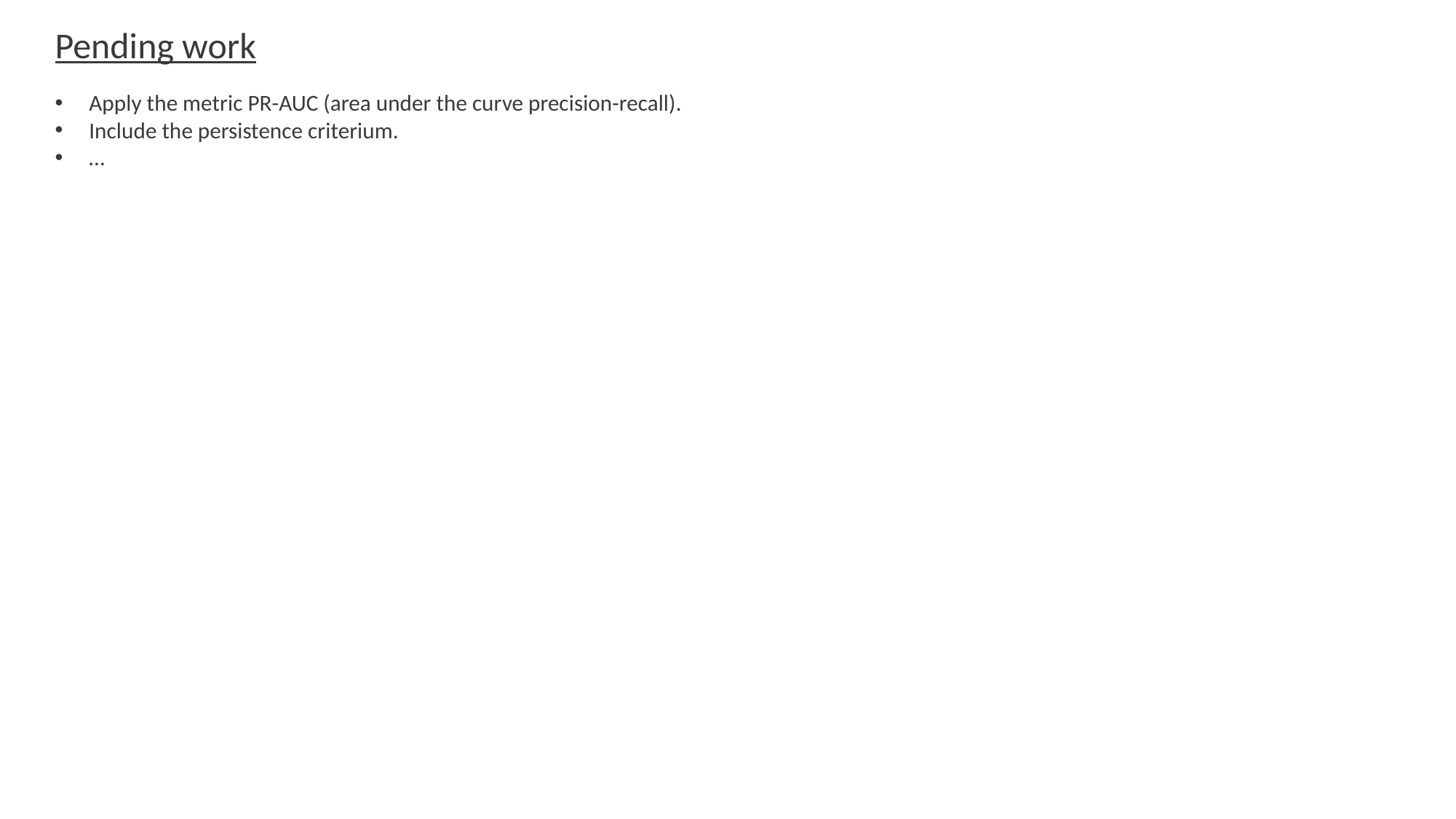

Pending work
Apply the metric PR-AUC (area under the curve precision-recall).
Include the persistence criterium.
…